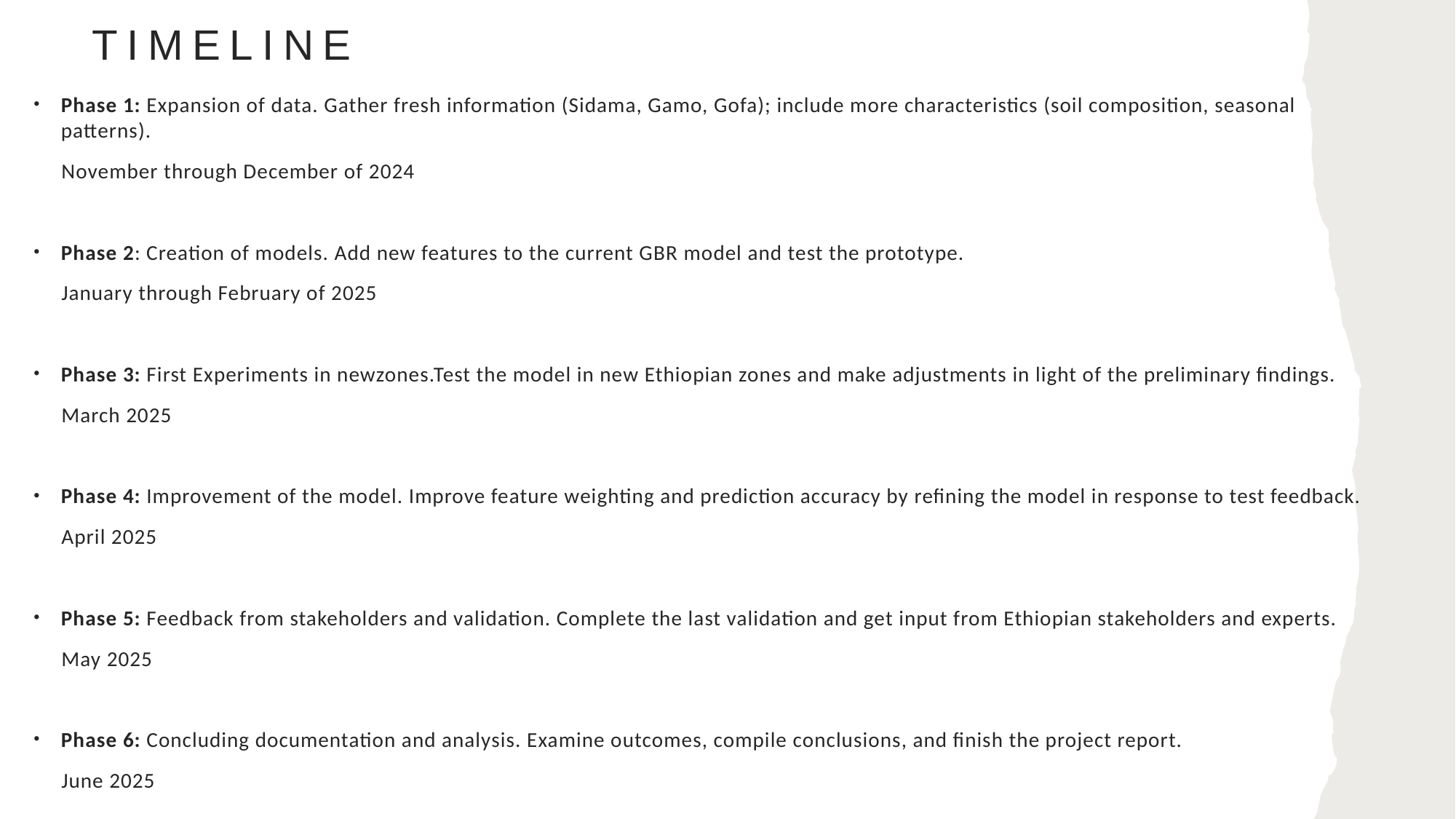

# Timeline
Phase 1: Expansion of data. Gather fresh information (Sidama, Gamo, Gofa); include more characteristics (soil composition, seasonal patterns).
     November through December of 2024

Phase 2: Creation of models. Add new features to the current GBR model and test the prototype.
     January through February of 2025

Phase 3: First Experiments in newzones.Test the model in new Ethiopian zones and make adjustments in light of the preliminary findings.
     March 2025

Phase 4: Improvement of the model. Improve feature weighting and prediction accuracy by refining the model in response to test feedback.
     April 2025

Phase 5: Feedback from stakeholders and validation. Complete the last validation and get input from Ethiopian stakeholders and experts.
     May 2025

Phase 6: Concluding documentation and analysis. Examine outcomes, compile conclusions, and finish the project report.
     June 2025